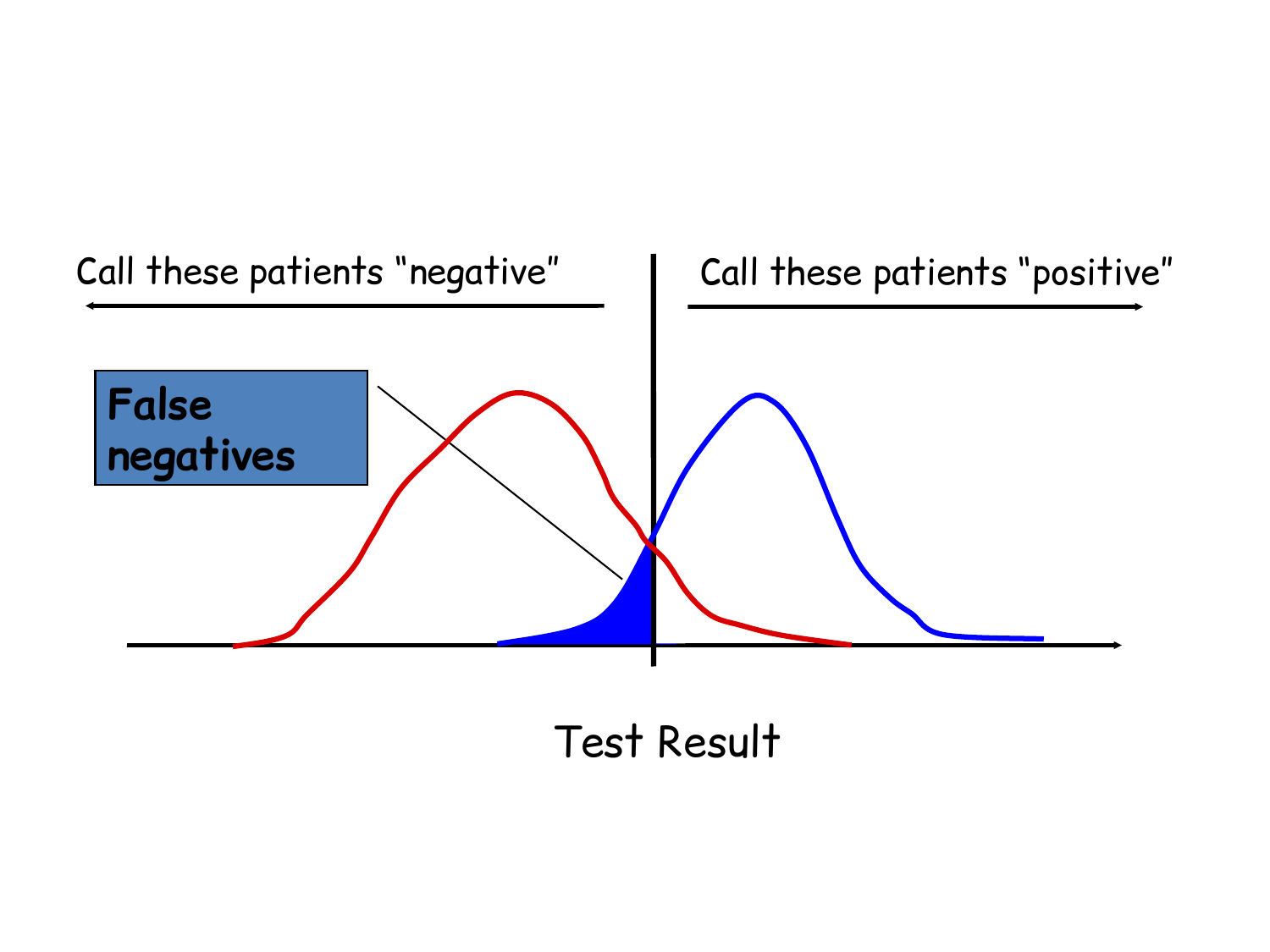

Call these patients “negative”

Call these patients “positive”

False negatives

Test Result